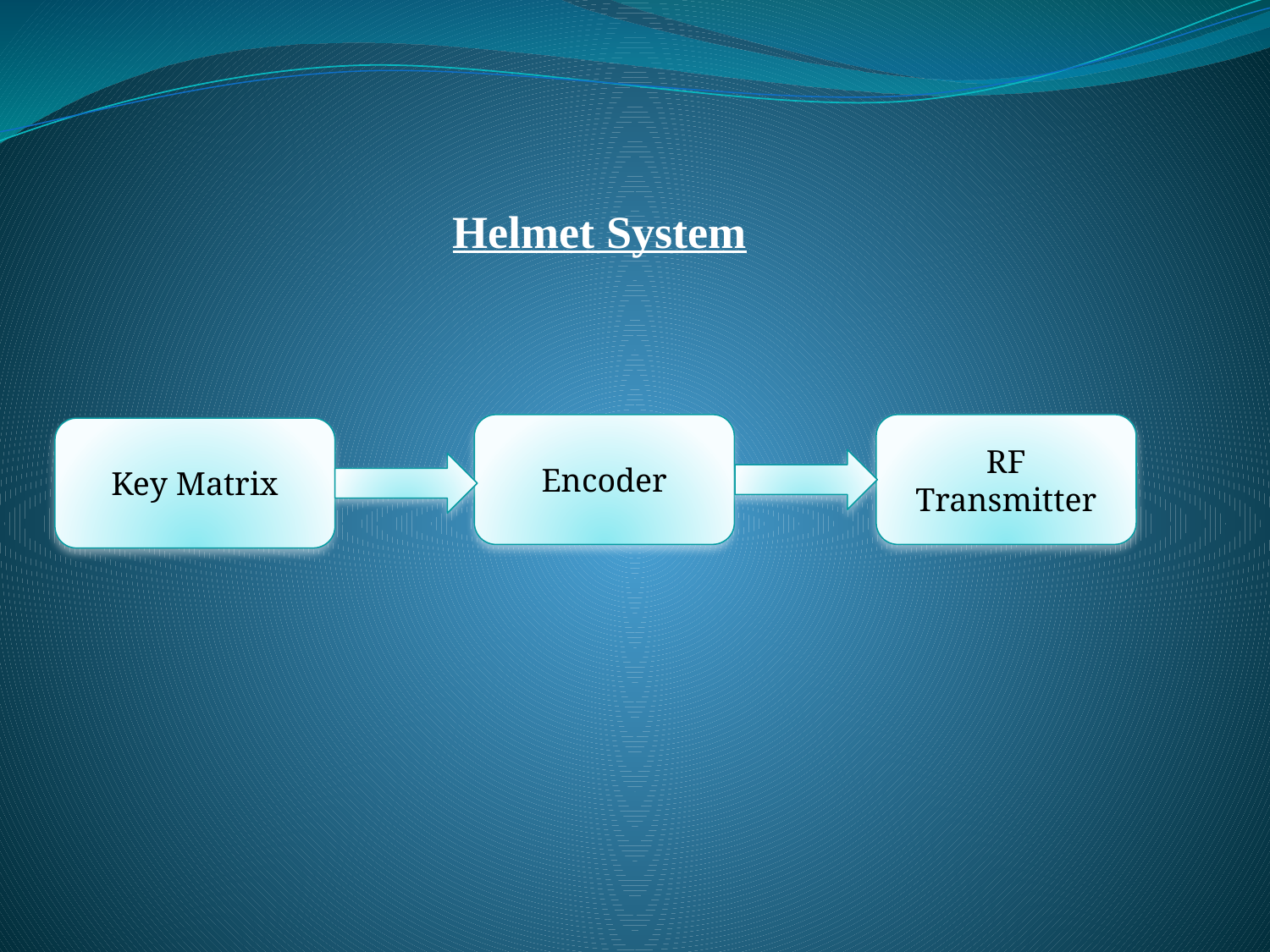

Helmet System

Encoder
RF Transmitter
Key Matrix